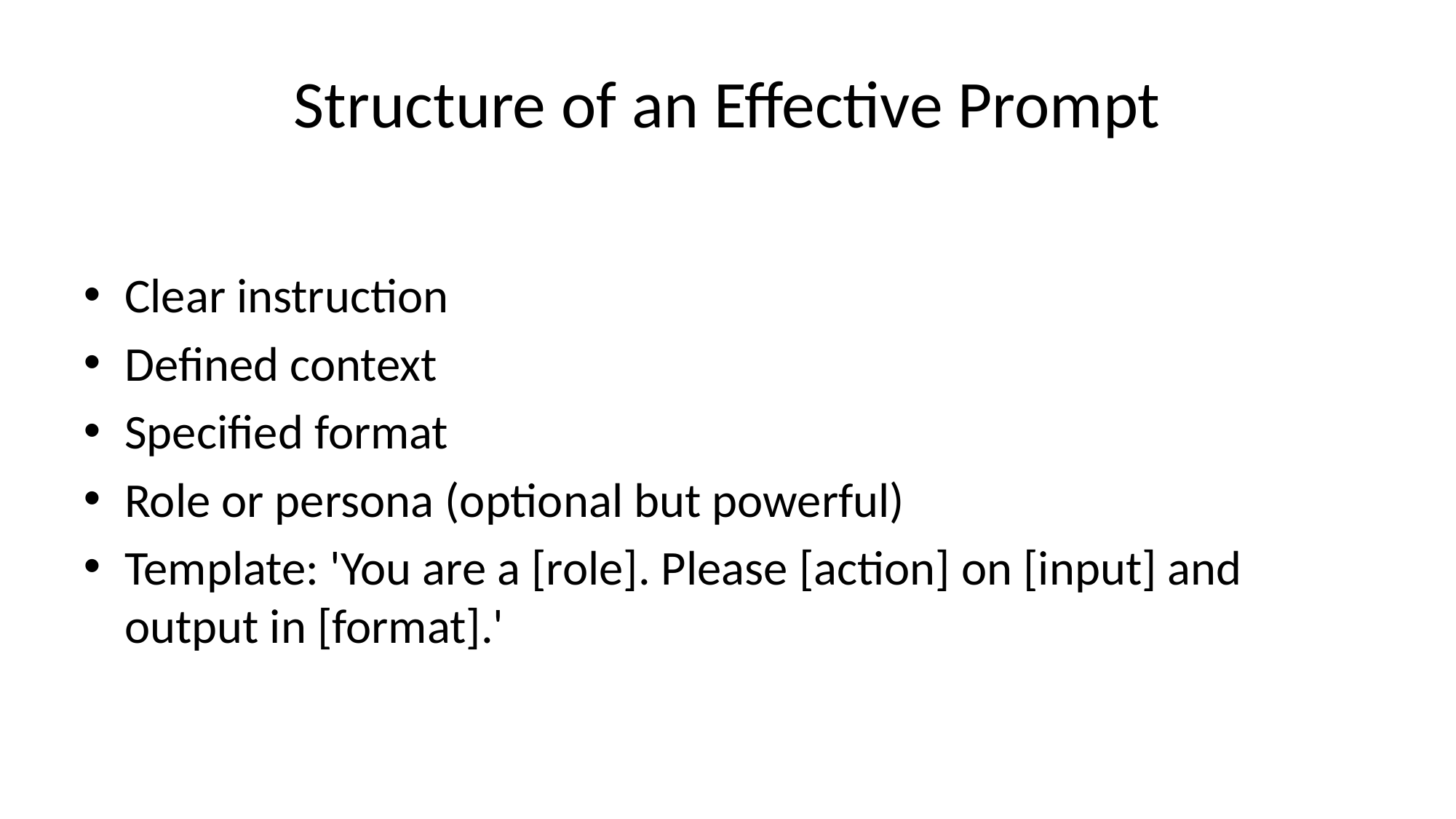

# Structure of an Effective Prompt

Clear instruction
Defined context
Specified format
Role or persona (optional but powerful)
Template: 'You are a [role]. Please [action] on [input] and output in [format].'